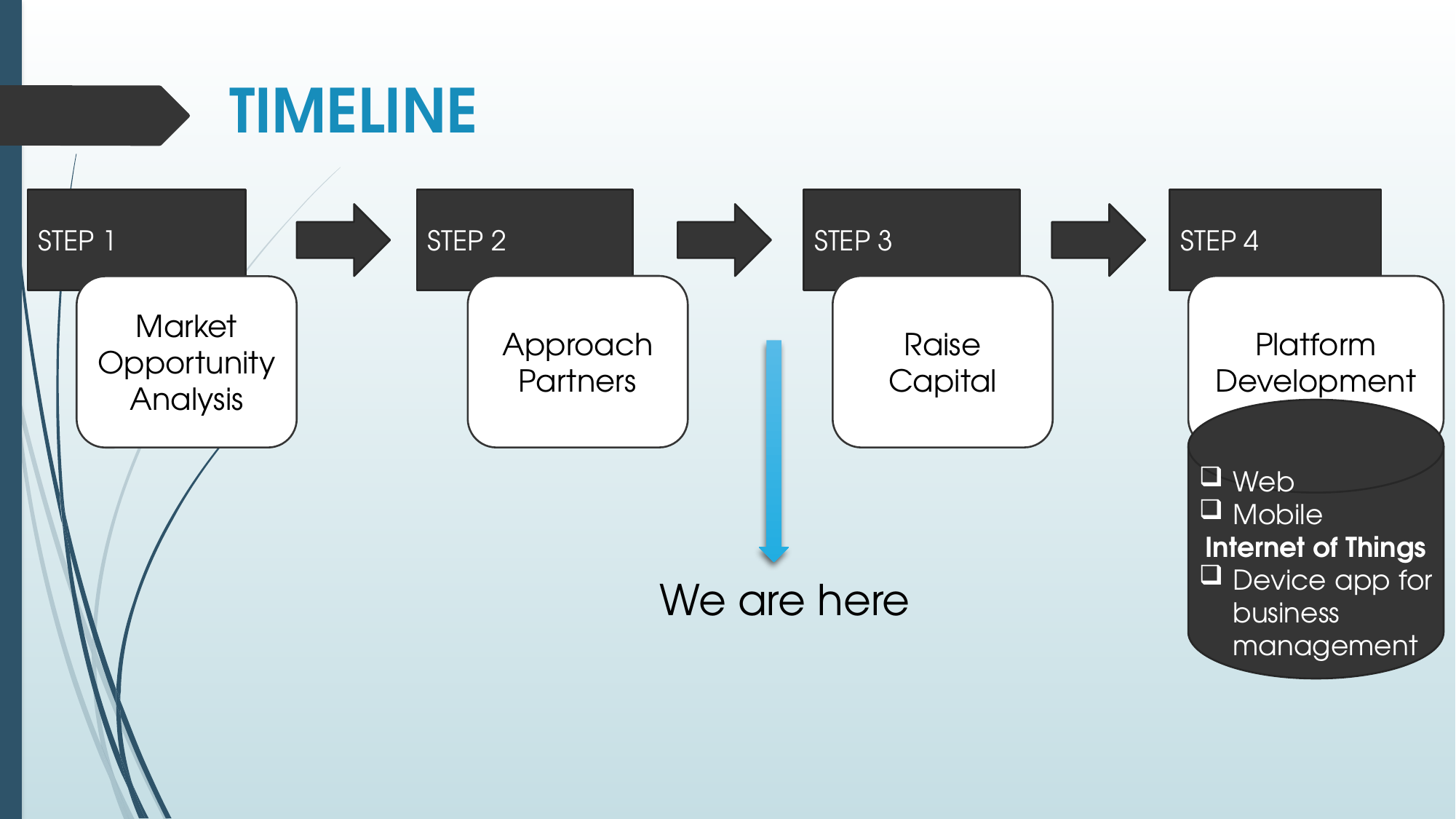

TIMELINE
STEP 2
STEP 3
STEP 4
STEP 1

Approach Partners
Raise Capital
Platform Development
Market Opportunity
Analysis

Web
Mobile
Internet of Things
Device app for business management
We are here